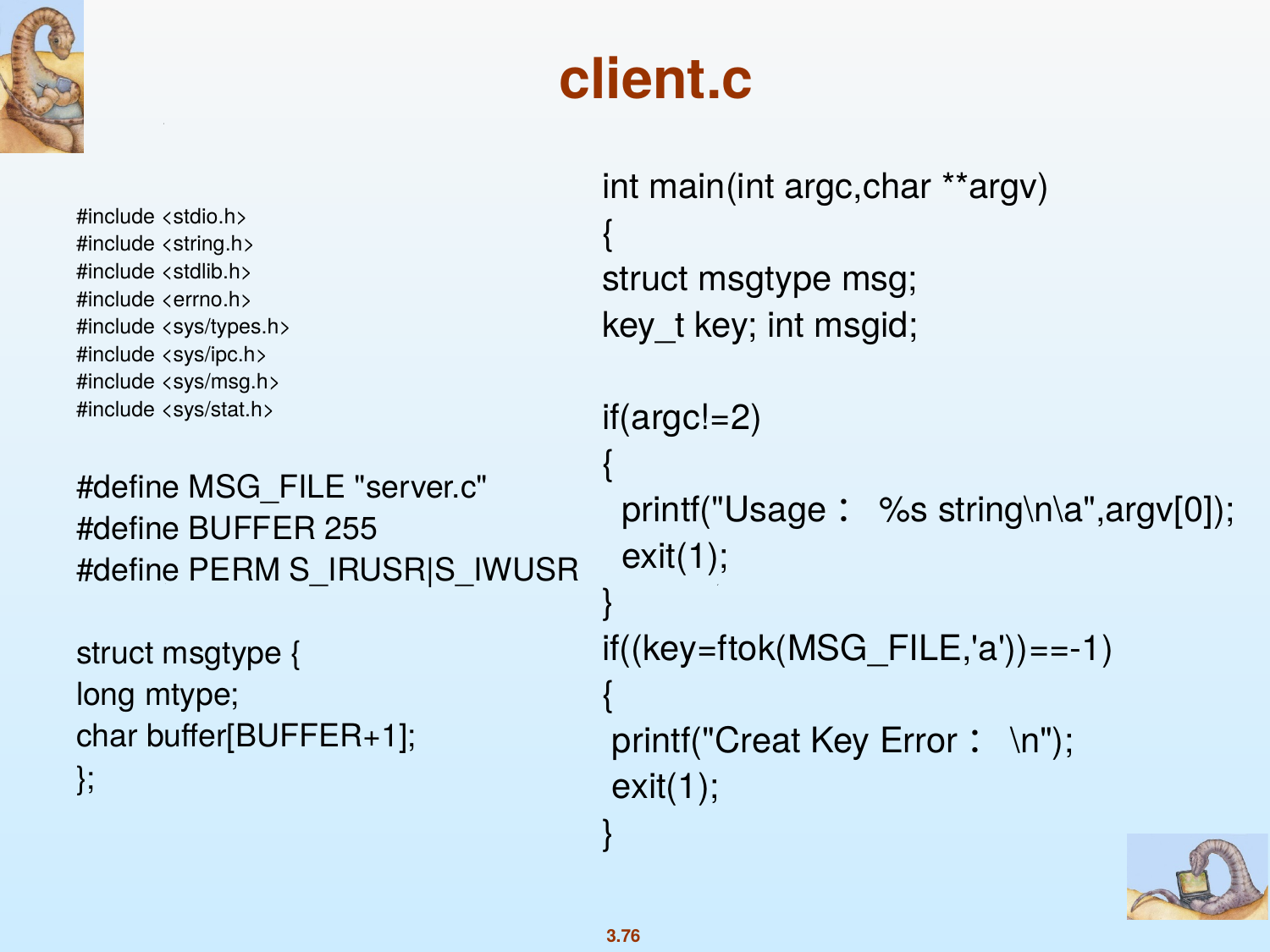

# client.c
int main(int argc,char **argv)
{
struct msgtype msg;
key_t key; int msgid;

if(argc!=2)
{
  printf("Usage：%s string\n\a",argv[0]);
  exit(1);
}
if((key=ftok(MSG_FILE,'a'))==-1)
{
 printf("Creat Key Error：\n");
 exit(1);
}

#include <stdio.h>
#include <string.h>
#include <stdlib.h>
#include <errno.h>
#include <sys/types.h>
#include <sys/ipc.h>
#include <sys/msg.h>
#include <sys/stat.h>

#define MSG_FILE "server.c"
#define BUFFER 255
#define PERM S_IRUSR|S_IWUSR

struct msgtype {
long mtype;
char buffer[BUFFER+1];
};